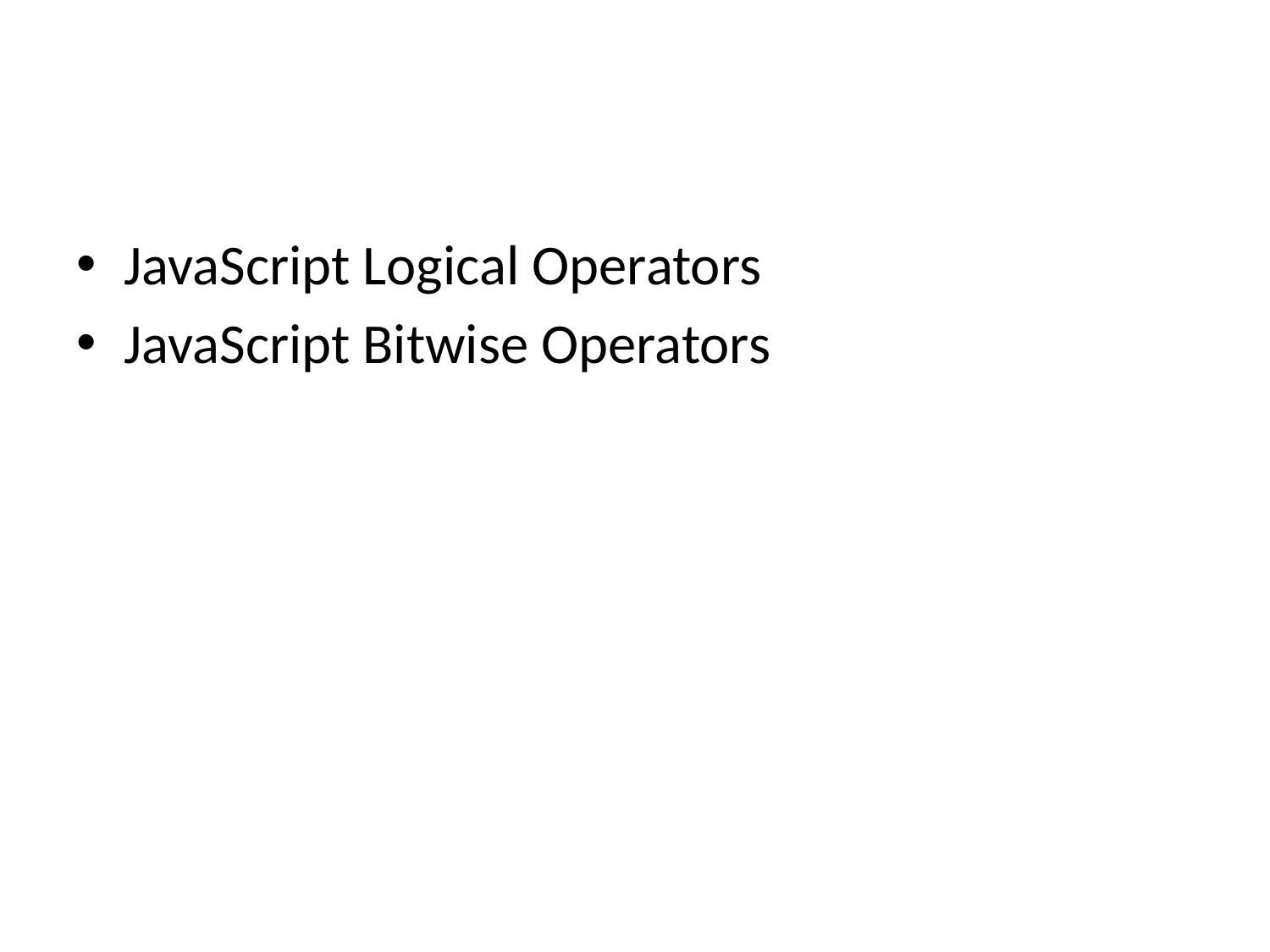

#
JavaScript Logical Operators
JavaScript Bitwise Operators